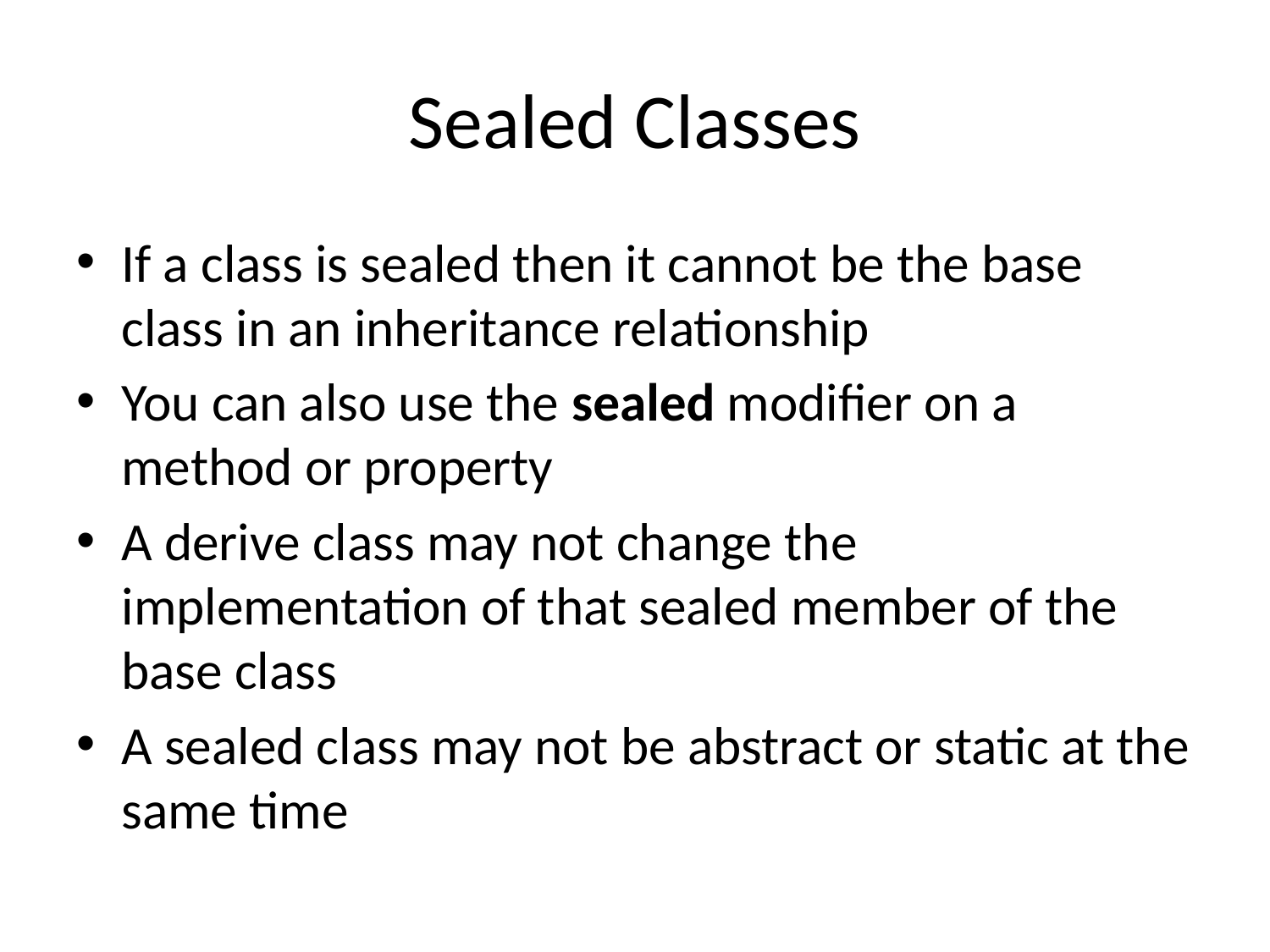

# Sealed Classes
If a class is sealed then it cannot be the base class in an inheritance relationship
You can also use the sealed modifier on a method or property
A derive class may not change the implementation of that sealed member of the base class
A sealed class may not be abstract or static at the same time